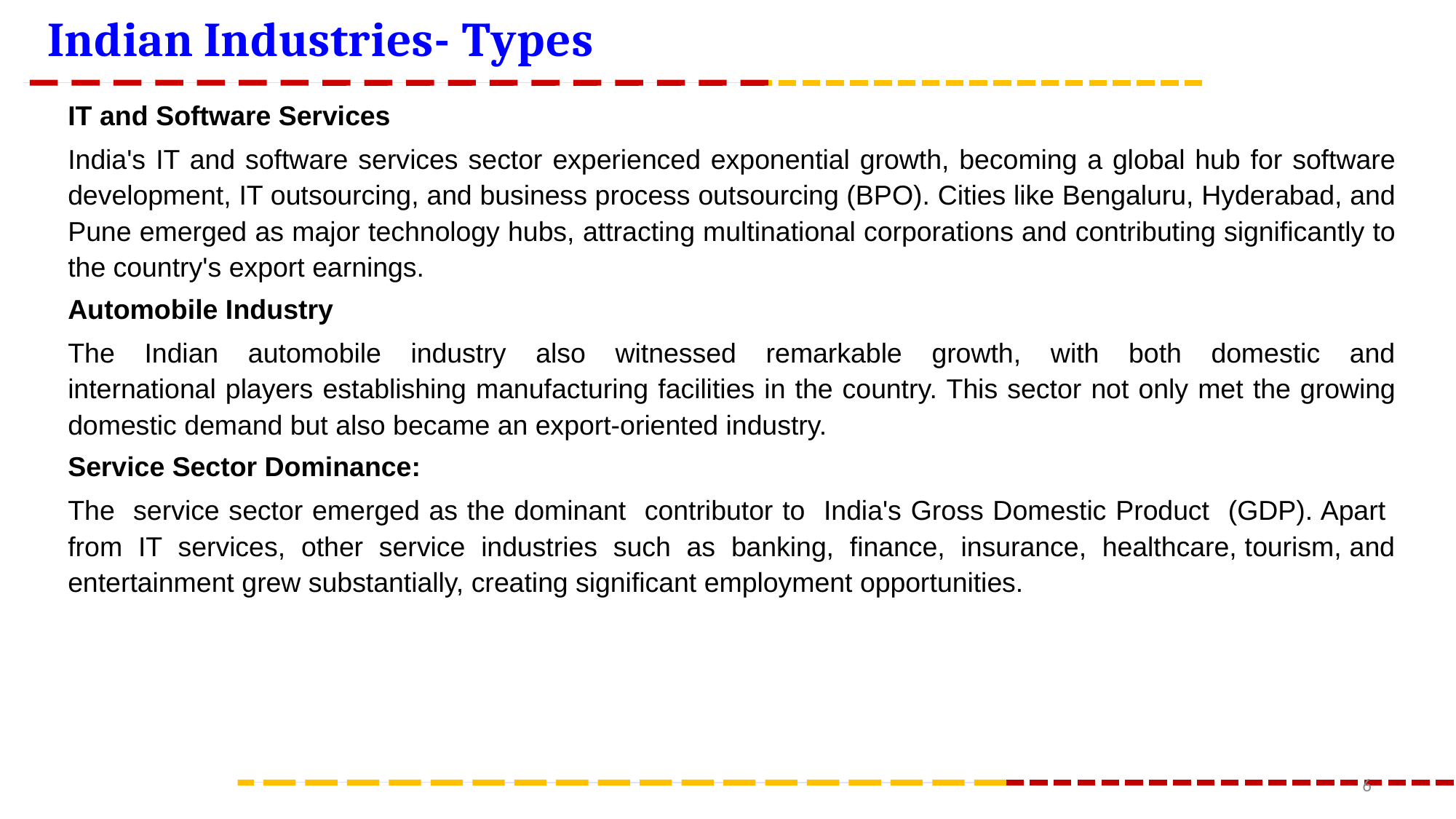

Indian Industries- Types

IT and Software Services
India's IT and software services sector experienced exponential growth, becoming a global hub for software development, IT outsourcing, and business process outsourcing (BPO). Cities like Bengaluru, Hyderabad, and Pune emerged as major technology hubs, attracting multinational corporations and contributing significantly to the country's export earnings.
Automobile Industry
The   Indian   automobile   industry   also   witnessed   remarkable   growth,   with   both   domestic   and international players establishing manufacturing facilities in the country. This sector not only met the growing domestic demand but also became an export-oriented industry.
Service Sector Dominance:
The  service sector emerged as the dominant  contributor to  India's Gross Domestic Product  (GDP). Apart  from  IT  services,  other  service  industries  such  as  banking,  finance,  insurance,  healthcare, tourism, and entertainment grew substantially, creating significant employment opportunities.
6